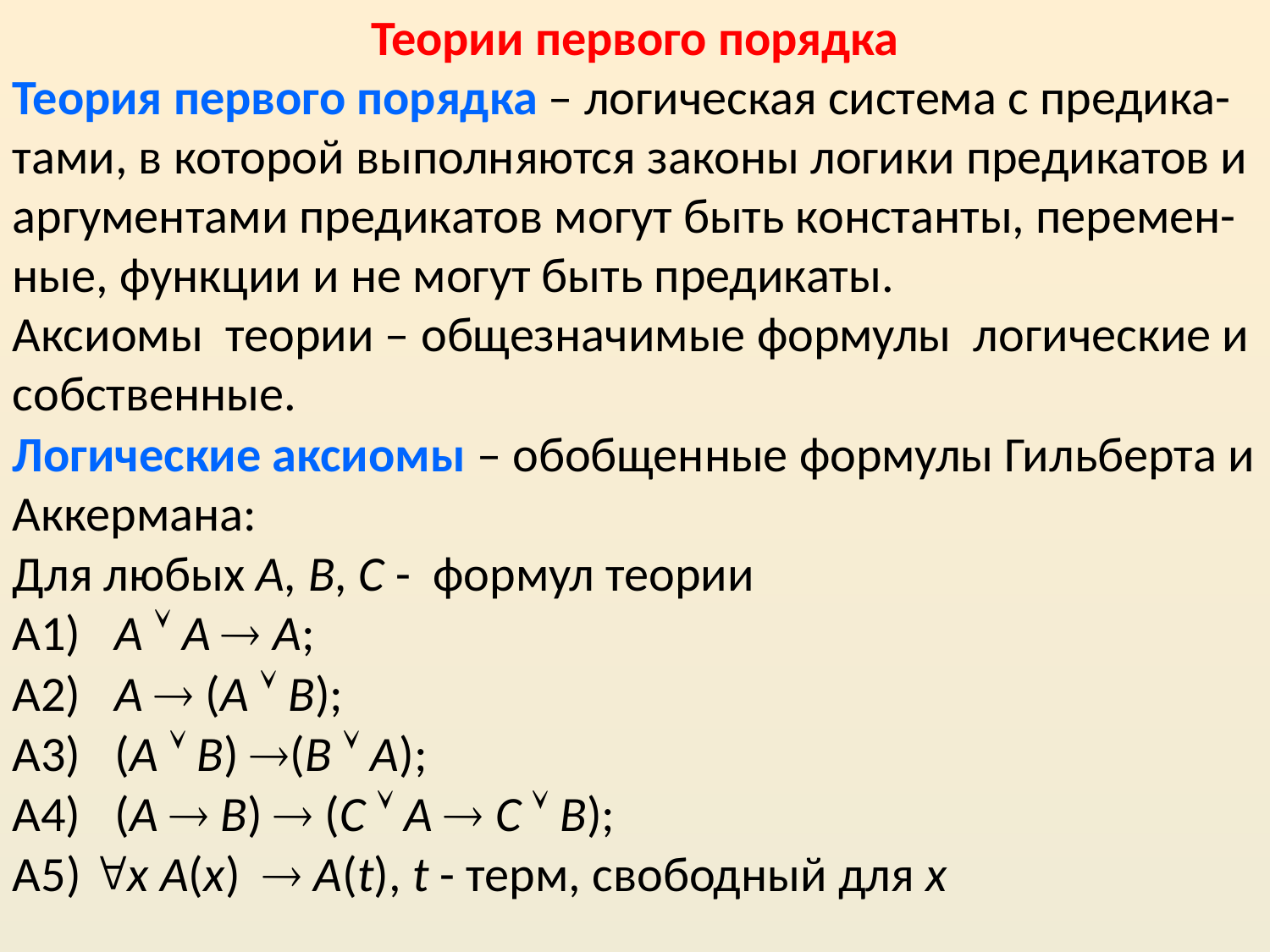

Теории первого порядка
Теория первого порядка – логическая система с предика-тами, в которой выполняются законы логики предикатов и аргументами предикатов могут быть константы, перемен-ные, функции и не могут быть предикаты.
Аксиомы  теории – общезначимые формулы  логические и собственные.
Логические аксиомы – обобщенные формулы Гильберта и Aккермана:
Для любых A, B, С -  формул теории
А1)   А ∨ А → А;
А2)   А → (А ∨ В);
А3)   (А ∨ В) →(В ∨ А);
А4)   (А → В) → (С ∨ А → С ∨ В);
A5) ∀x A(x)  → A(t), t - терм, свободный для x